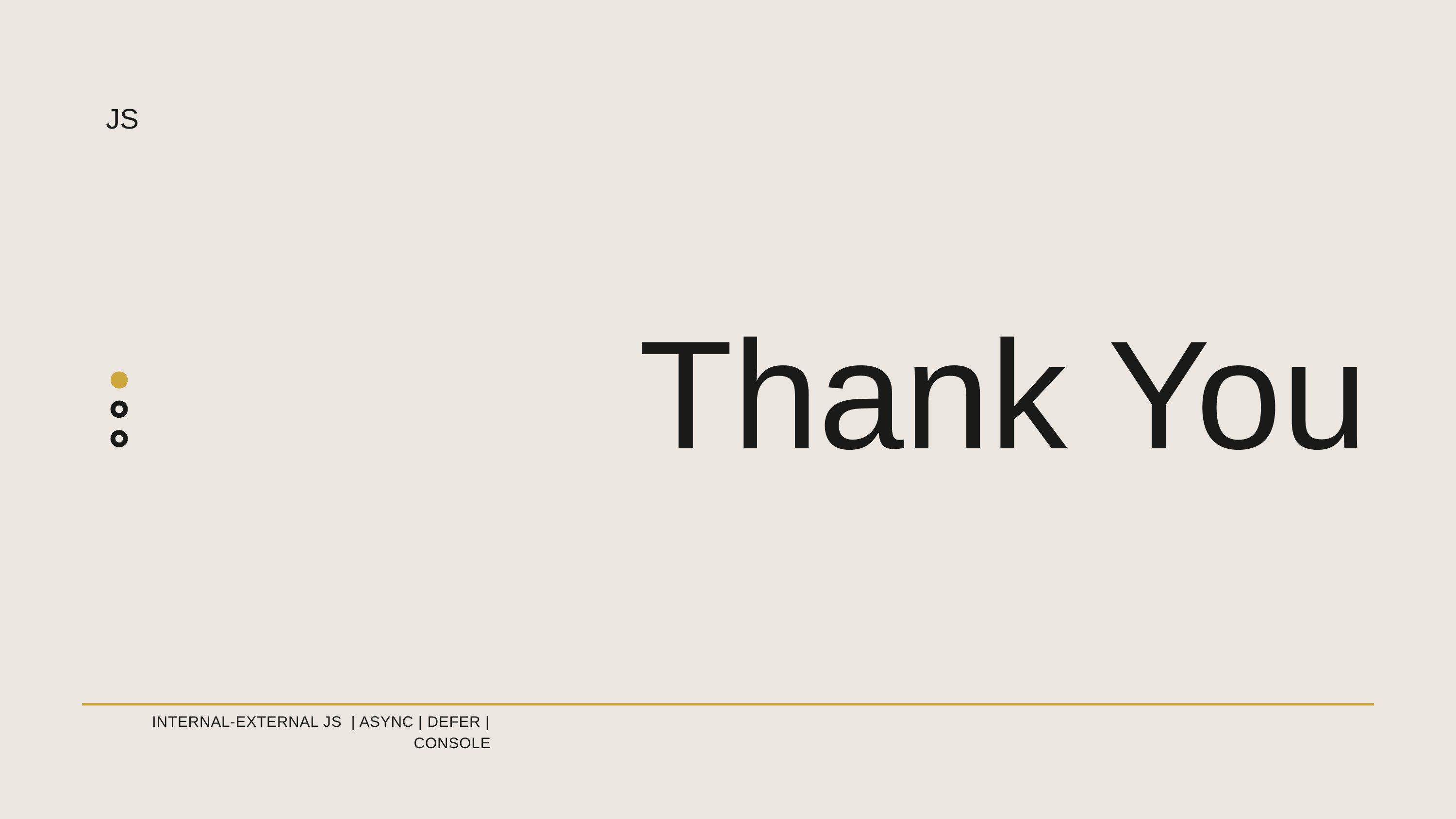

JS
Thank You

INTERNAL-EXTERNAL JS  | ASYNC | DEFER | CONSOLE